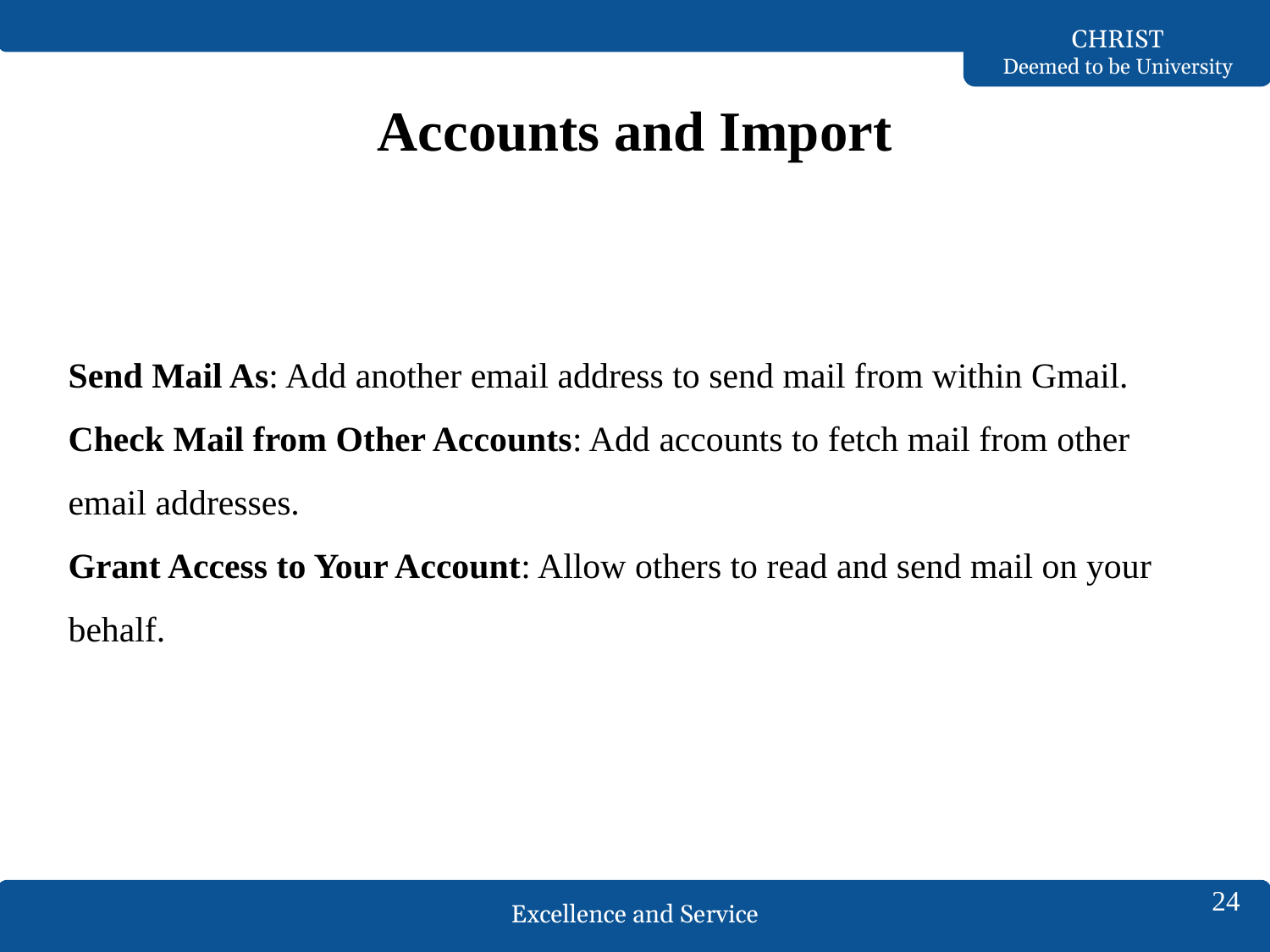

# Accounts and Import

Send Mail As: Add another email address to send mail from within Gmail.
Check Mail from Other Accounts: Add accounts to fetch mail from other email addresses.
Grant Access to Your Account: Allow others to read and send mail on your behalf.
24